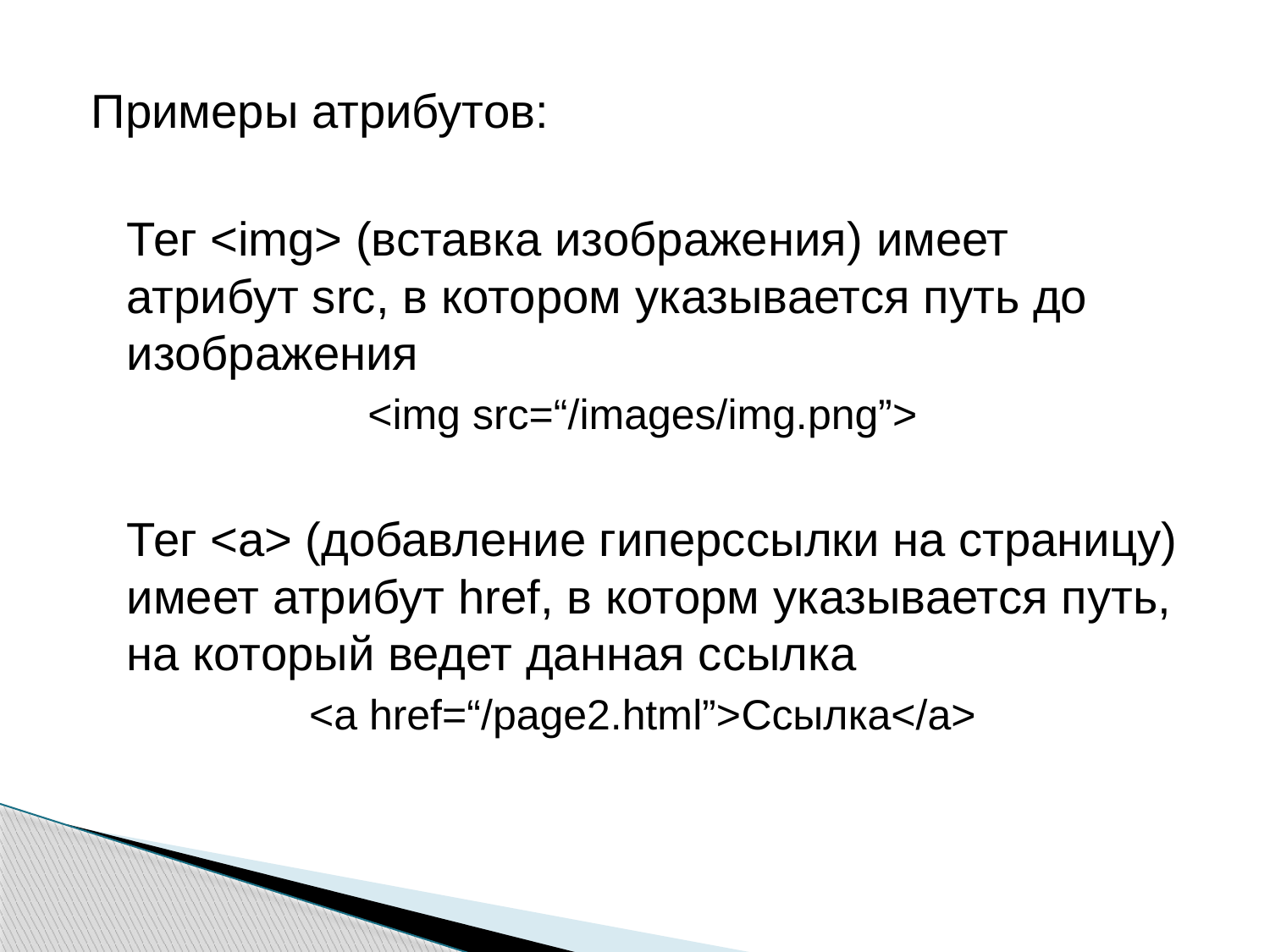

Примеры атрибутов:

	Тег <img> (вставка изображения) имеет атрибут src, в котором указывается путь до изображения
<img src=“/images/img.png”>

	Тег <a> (добавление гиперссылки на страницу) имеет атрибут href, в которм указывается путь, на который ведет данная ссылка
<a href=“/page2.html”>Ссылка</a>